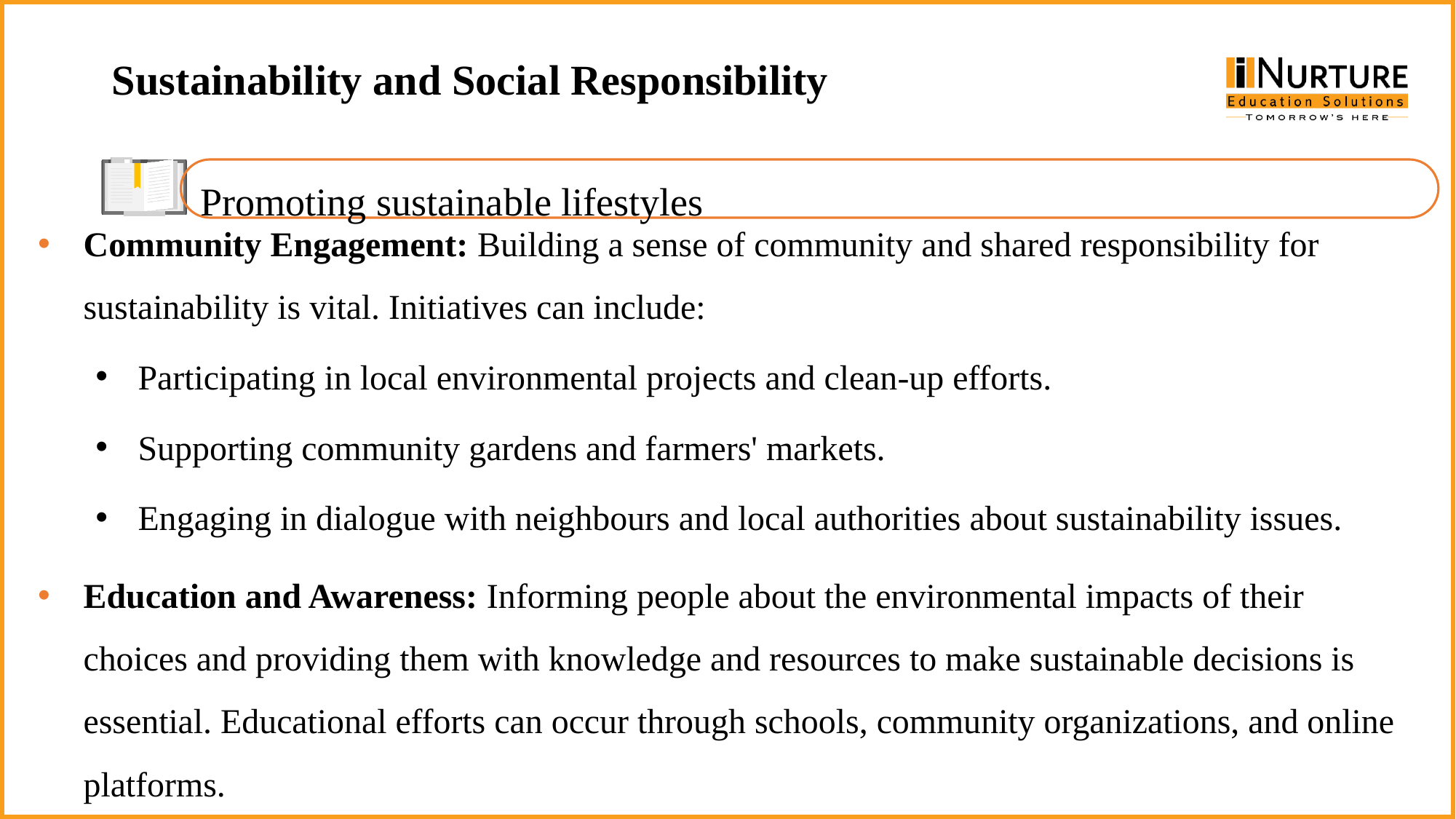

Sustainability and Social Responsibility
Promoting sustainable lifestyles

Community Engagement: Building a sense of community and shared responsibility for sustainability is vital. Initiatives can include:
Participating in local environmental projects and clean-up efforts.
Supporting community gardens and farmers' markets.
Engaging in dialogue with neighbours and local authorities about sustainability issues.
Education and Awareness: Informing people about the environmental impacts of their choices and providing them with knowledge and resources to make sustainable decisions is essential. Educational efforts can occur through schools, community organizations, and online platforms.